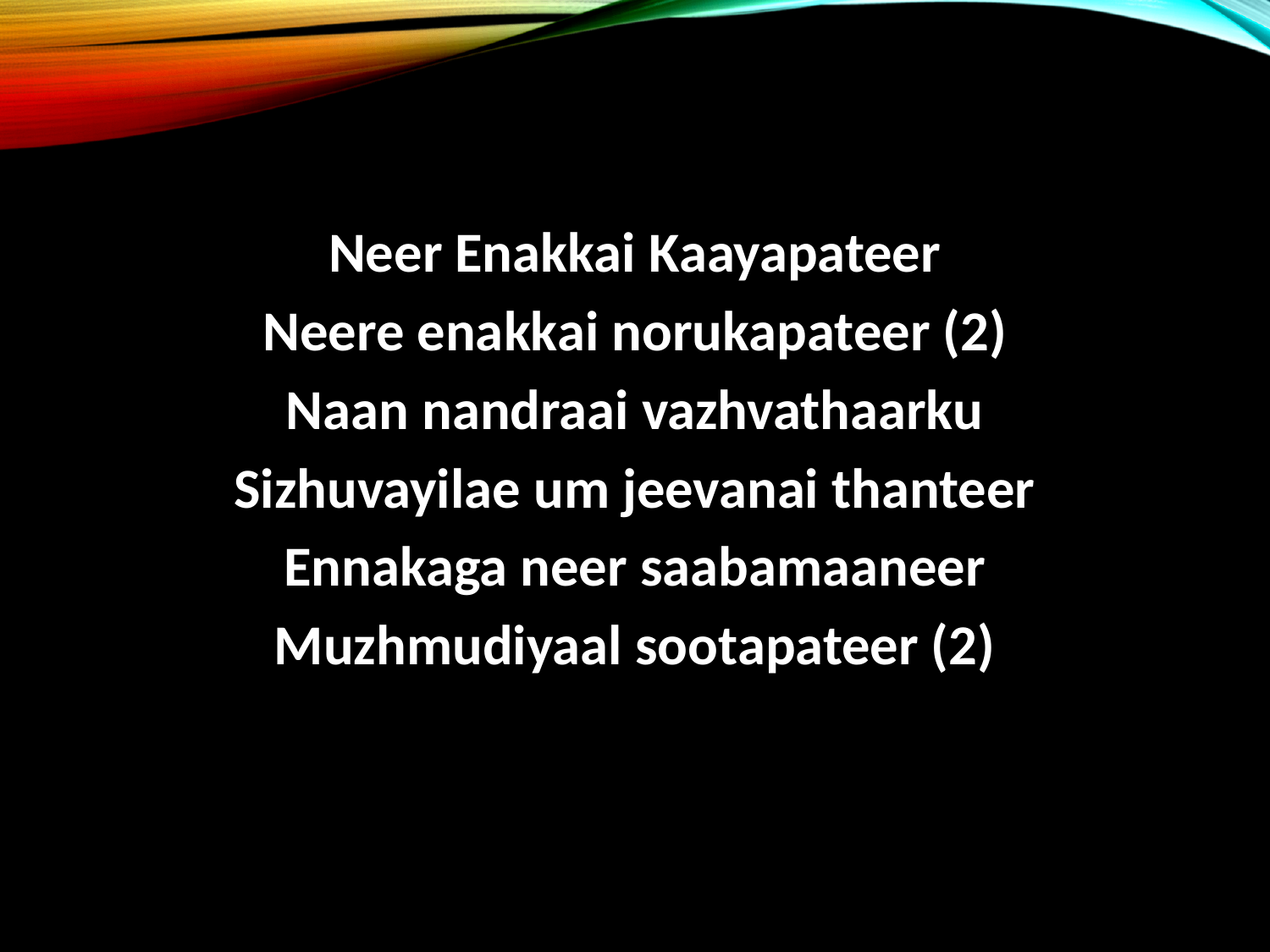

Neer Enakkai Kaayapateer
Neere enakkai norukapateer (2)
Naan nandraai vazhvathaarku
Sizhuvayilae um jeevanai thanteer
Ennakaga neer saabamaaneer
Muzhmudiyaal sootapateer (2)